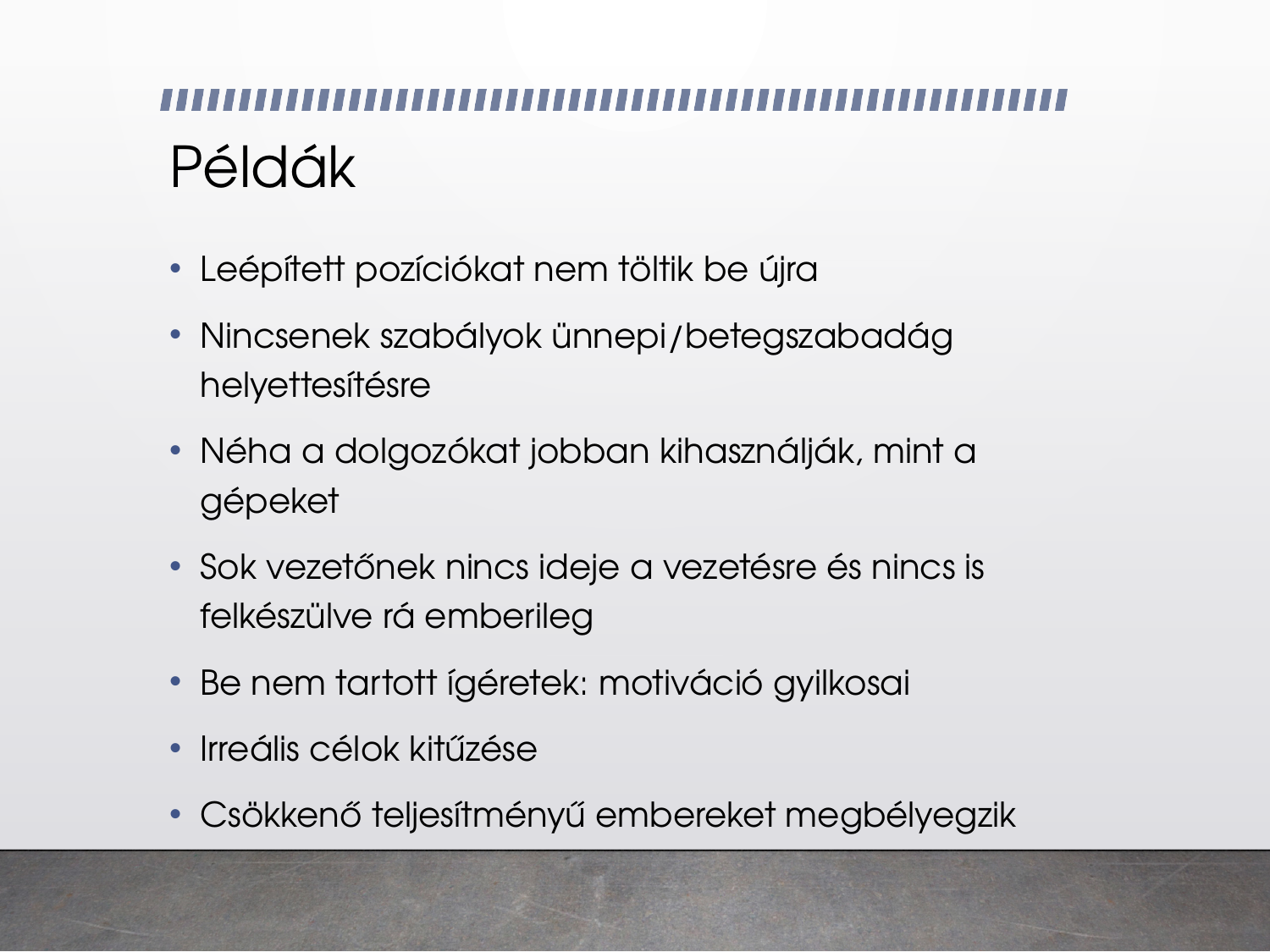

# Példák
Leépített pozíciókat nem töltik be újra
Nincsenek szabályok ünnepi/betegszabadág helyettesítésre
Néha a dolgozókat jobban kihasználják, mint a gépeket
Sok vezetőnek nincs ideje a vezetésre és nincs is felkészülve rá emberileg
Be nem tartott ígéretek: motiváció gyilkosai
Irreális célok kitűzése
Csökkenő teljesítményű embereket megbélyegzik